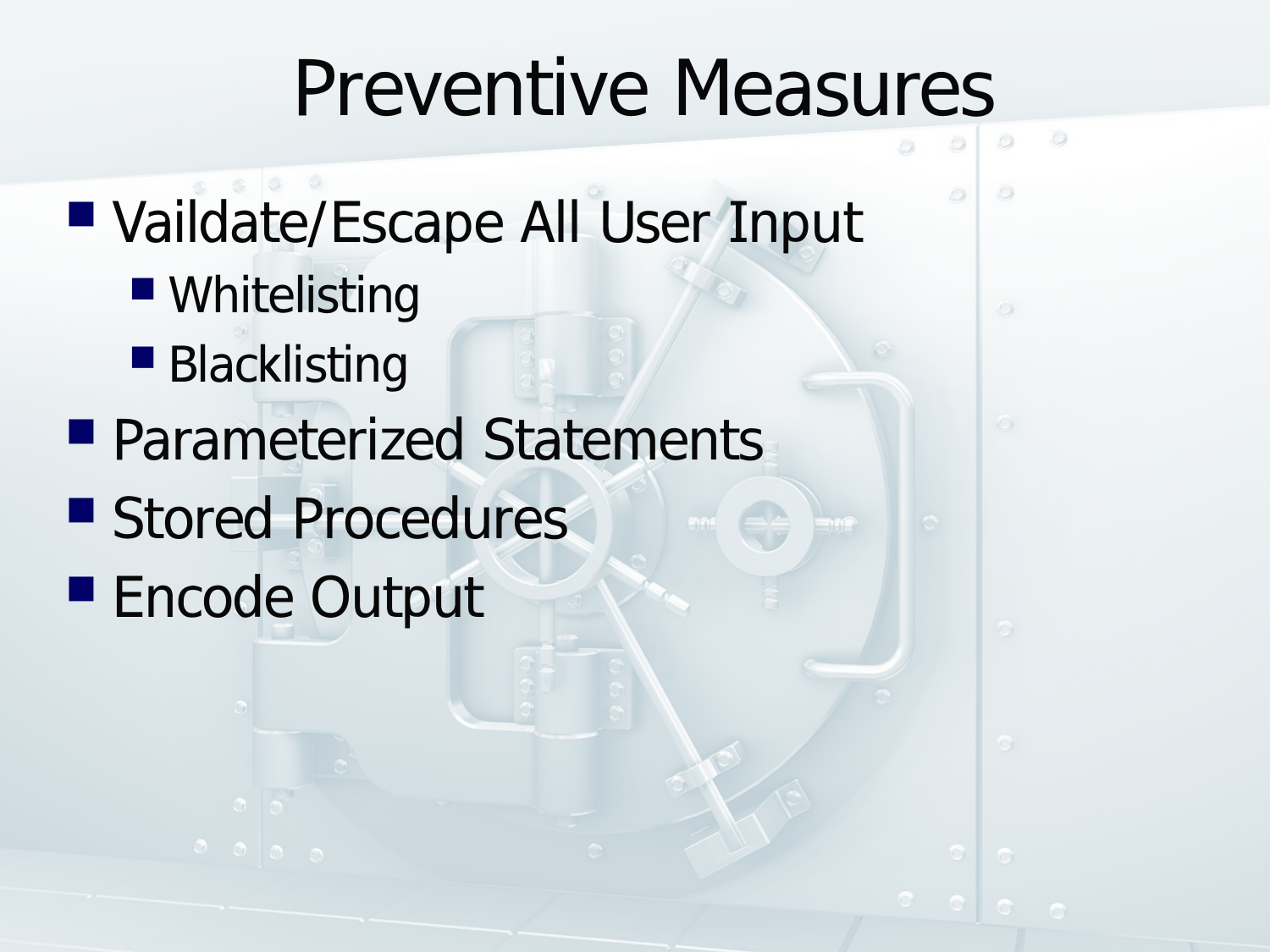

# Preventive Measures
Vaildate/Escape All User Input
Whitelisting
Blacklisting
Parameterized Statements
Stored Procedures
Encode Output